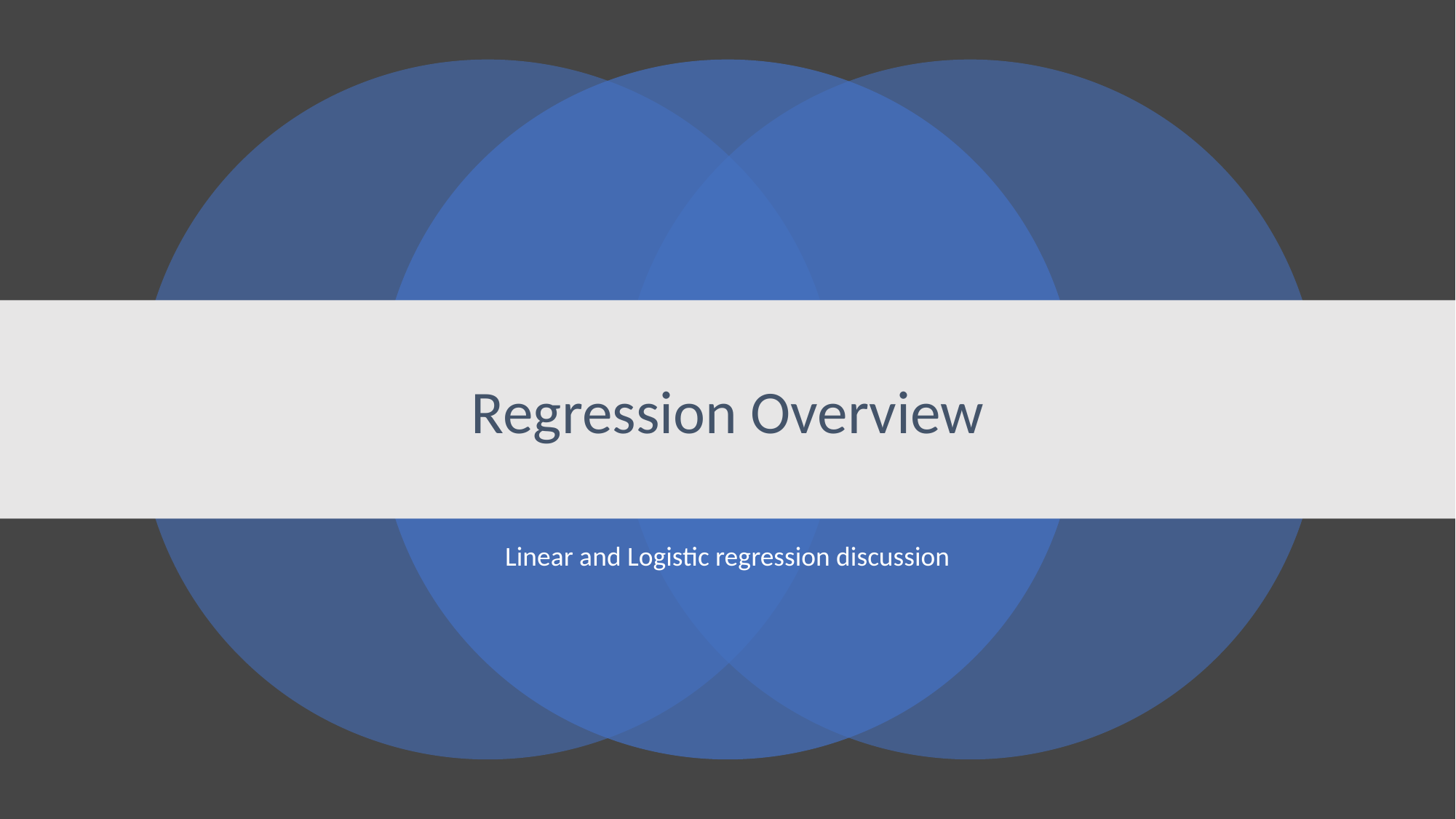

# Regression Overview
Linear and Logistic regression discussion